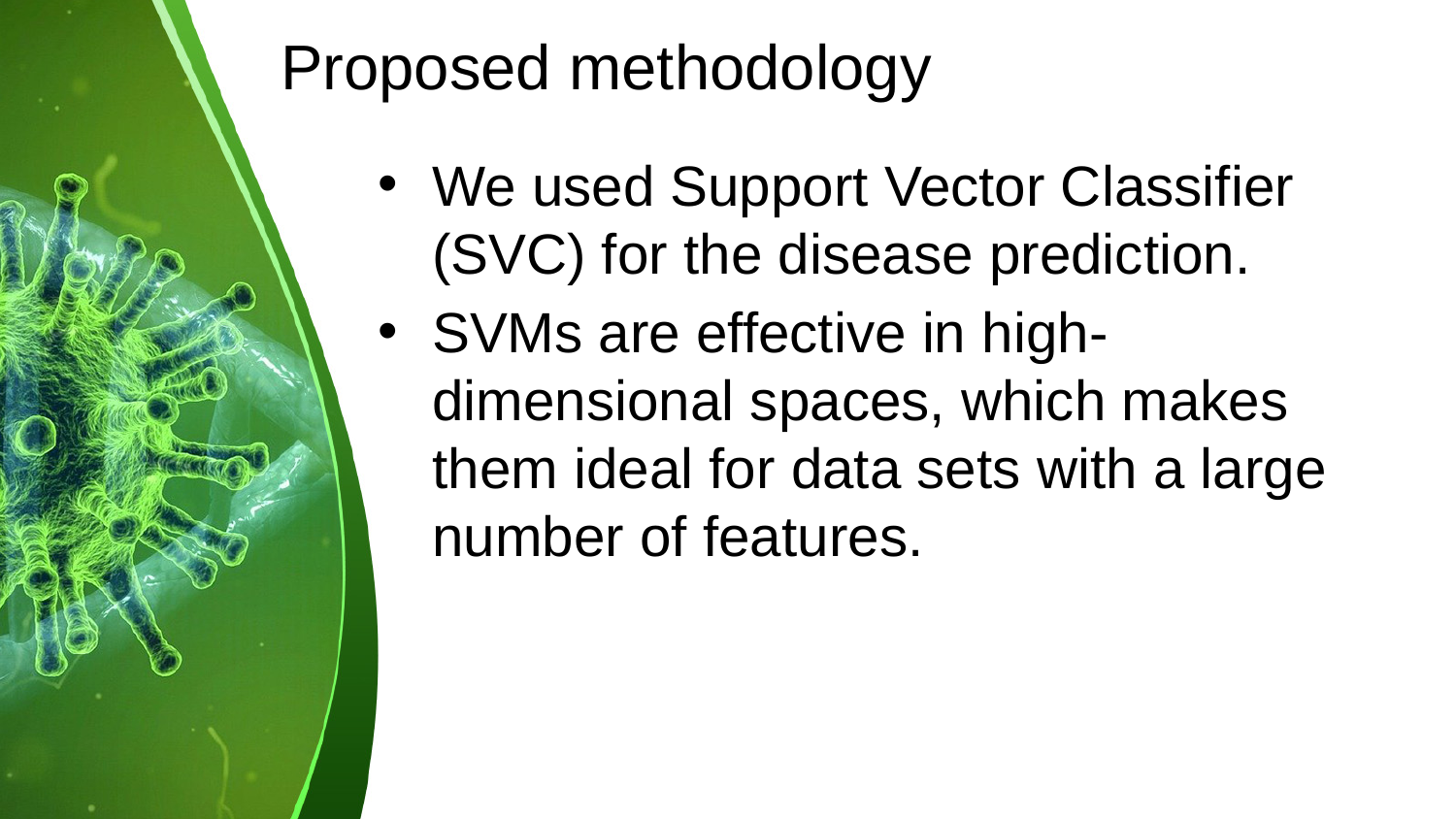

# Proposed methodology
We used Support Vector Classifier (SVC) for the disease prediction.
SVMs are effective in high-dimensional spaces, which makes them ideal for data sets with a large number of features.